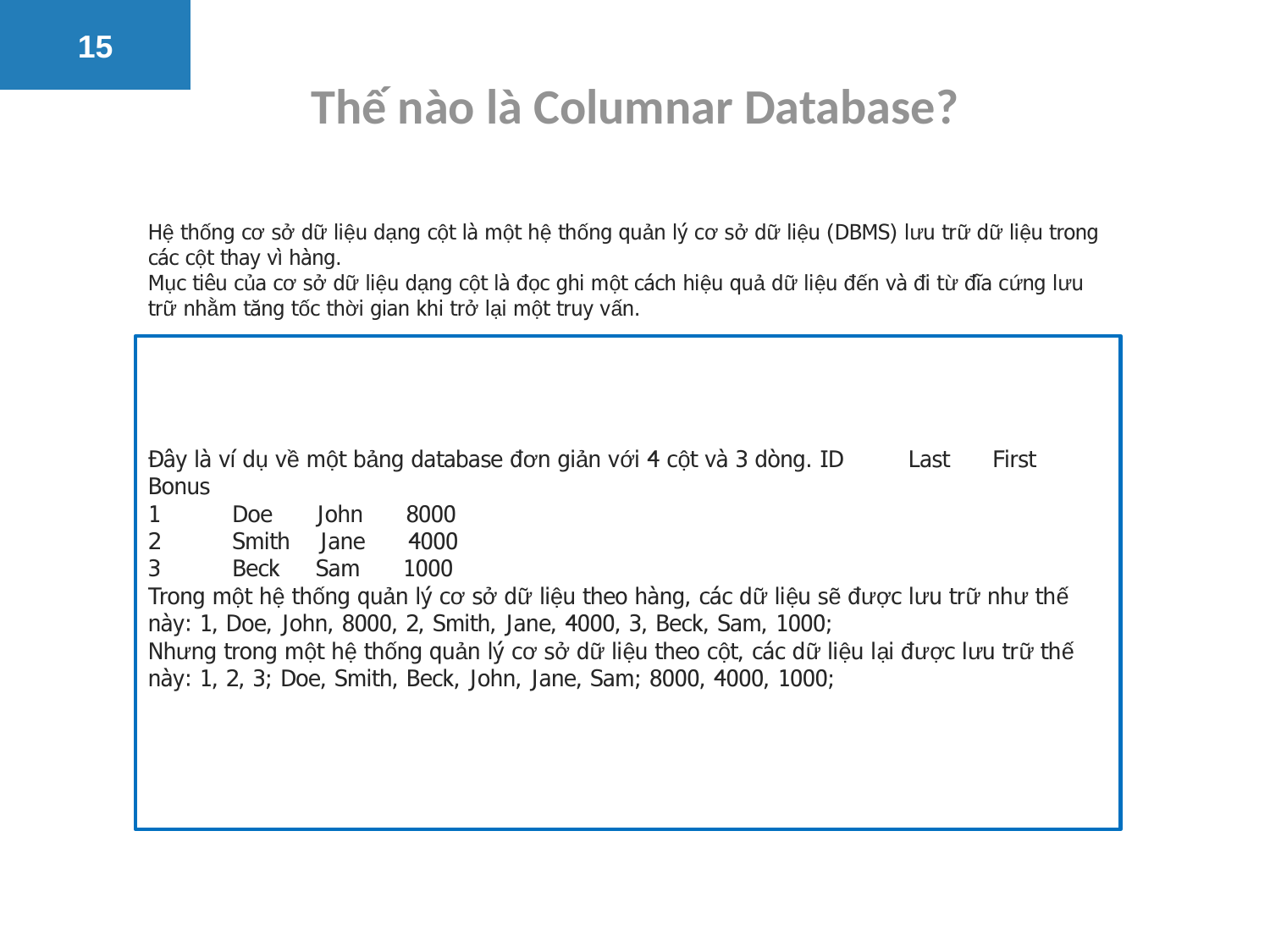

# Thế nào là Columnar Database?
Hệ thống cơ sở dữ liệu dạng cột là một hệ thống quản lý cơ sở dữ liệu (DBMS) lưu trữ dữ liệu trong các cột thay vì hàng.
Mục tiêu của cơ sở dữ liệu dạng cột là đọc ghi một cách hiệu quả dữ liệu đến và đi từ đĩa cứng lưu trữ nhằm tăng tốc thời gian khi trở lại một truy vấn.
Đây là ví dụ về một bảng database đơn giản với 4 cột và 3 dòng. ID         Last      First      Bonus
1          Doe      John      8000
2          Smith    Jane      4000
3          Beck     Sam      1000
Trong một hệ thống quản lý cơ sở dữ liệu theo hàng, các dữ liệu sẽ được lưu trữ như thế này: 1, Doe, John, 8000, 2, Smith, Jane, 4000, 3, Beck, Sam, 1000;
Nhưng trong một hệ thống quản lý cơ sở dữ liệu theo cột, các dữ liệu lại được lưu trữ thế này: 1, 2, 3; Doe, Smith, Beck, John, Jane, Sam; 8000, 4000, 1000;